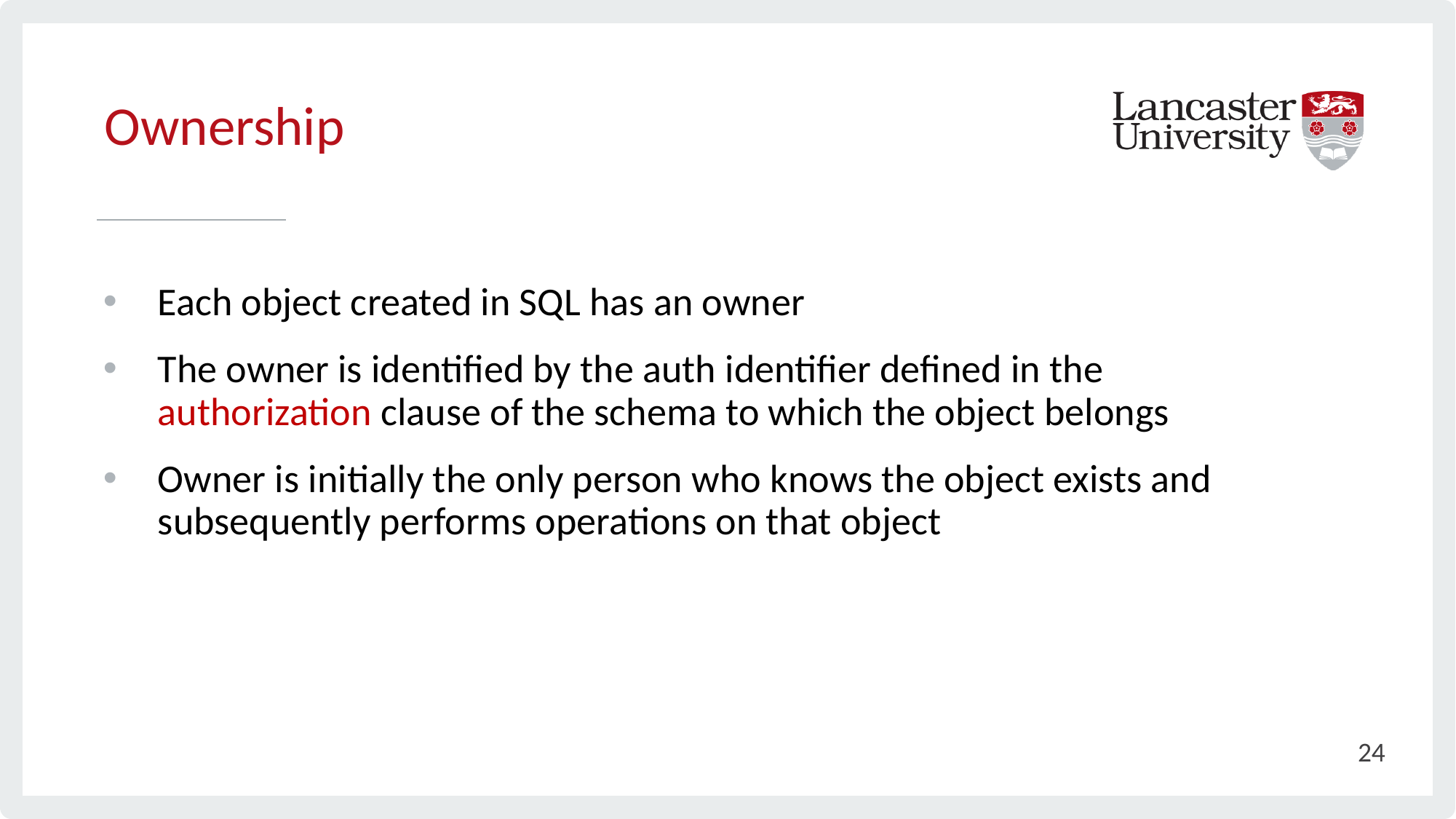

# Ownership
Each object created in SQL has an owner
The owner is identified by the auth identifier defined in the authorization clause of the schema to which the object belongs
Owner is initially the only person who knows the object exists and subsequently performs operations on that object

24